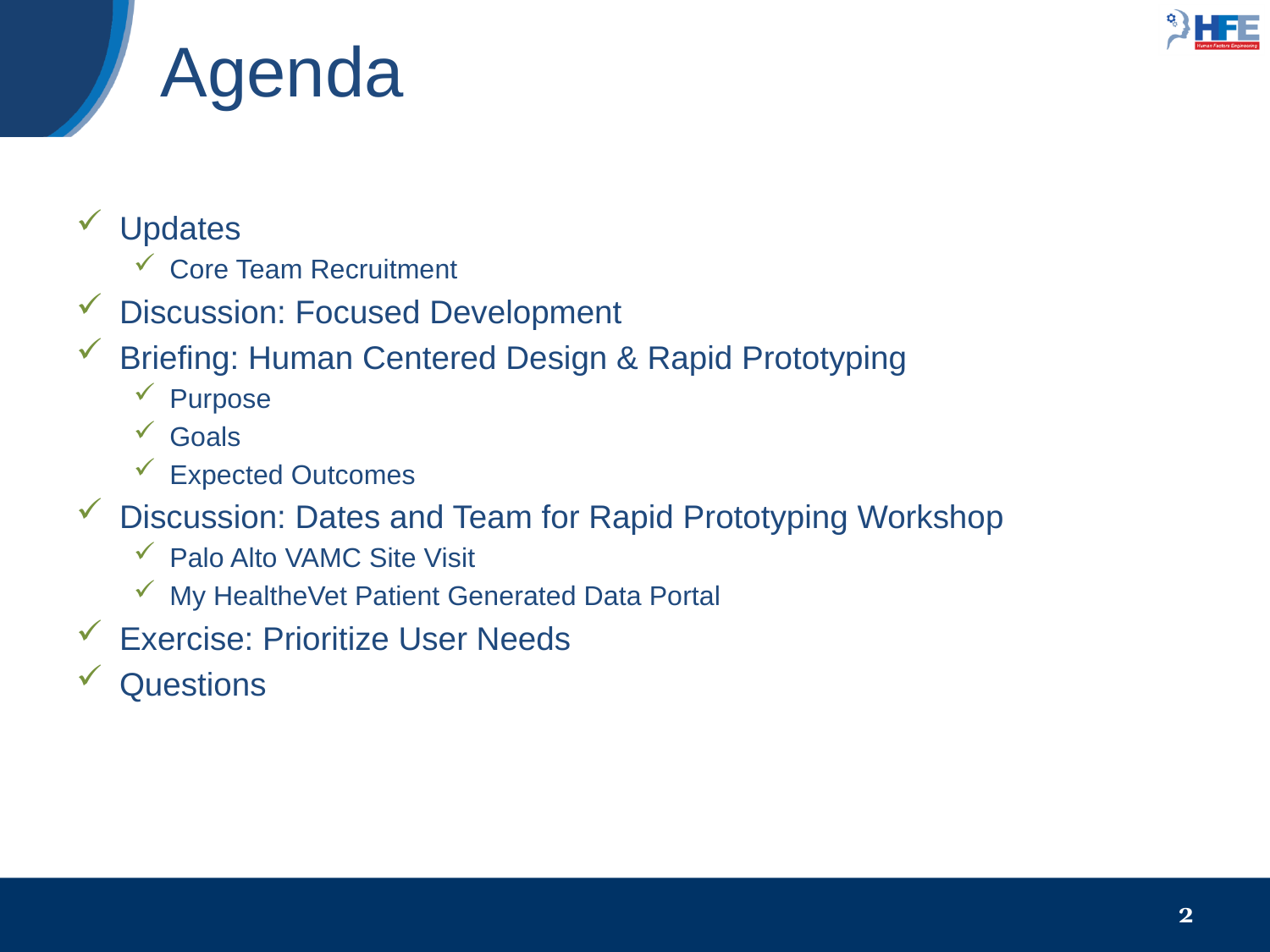

# Agenda
Updates
Core Team Recruitment
Discussion: Focused Development
Briefing: Human Centered Design & Rapid Prototyping
Purpose
Goals
Expected Outcomes
Discussion: Dates and Team for Rapid Prototyping Workshop
Palo Alto VAMC Site Visit
My HealtheVet Patient Generated Data Portal
Exercise: Prioritize User Needs
Questions

2